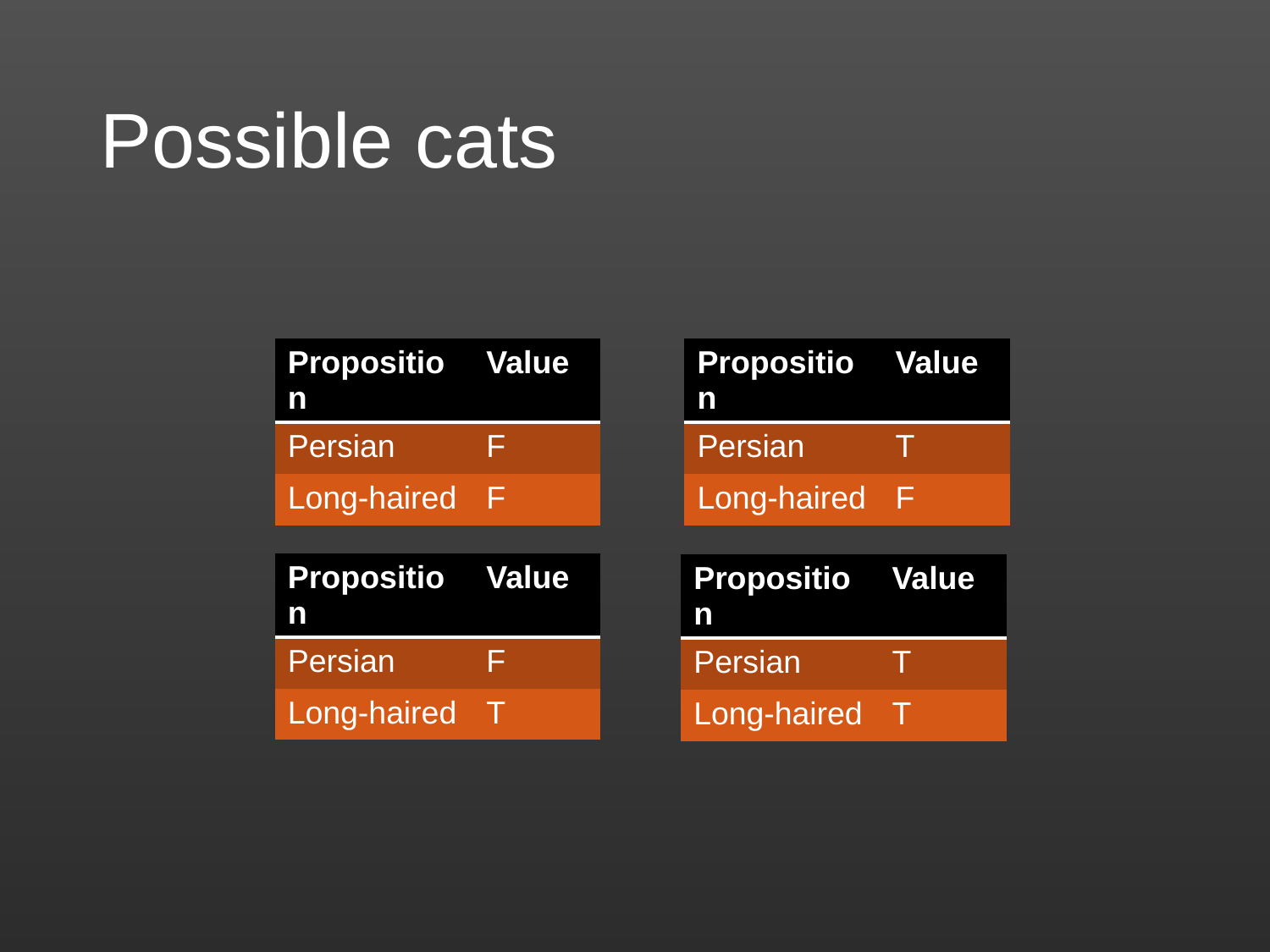

# Possible cats
| Proposition | Value |
| --- | --- |
| Persian | F |
| Long-haired | F |
| Proposition | Value |
| --- | --- |
| Persian | T |
| Long-haired | F |
| Proposition | Value |
| --- | --- |
| Persian | F |
| Long-haired | T |
| Proposition | Value |
| --- | --- |
| Persian | T |
| Long-haired | T |